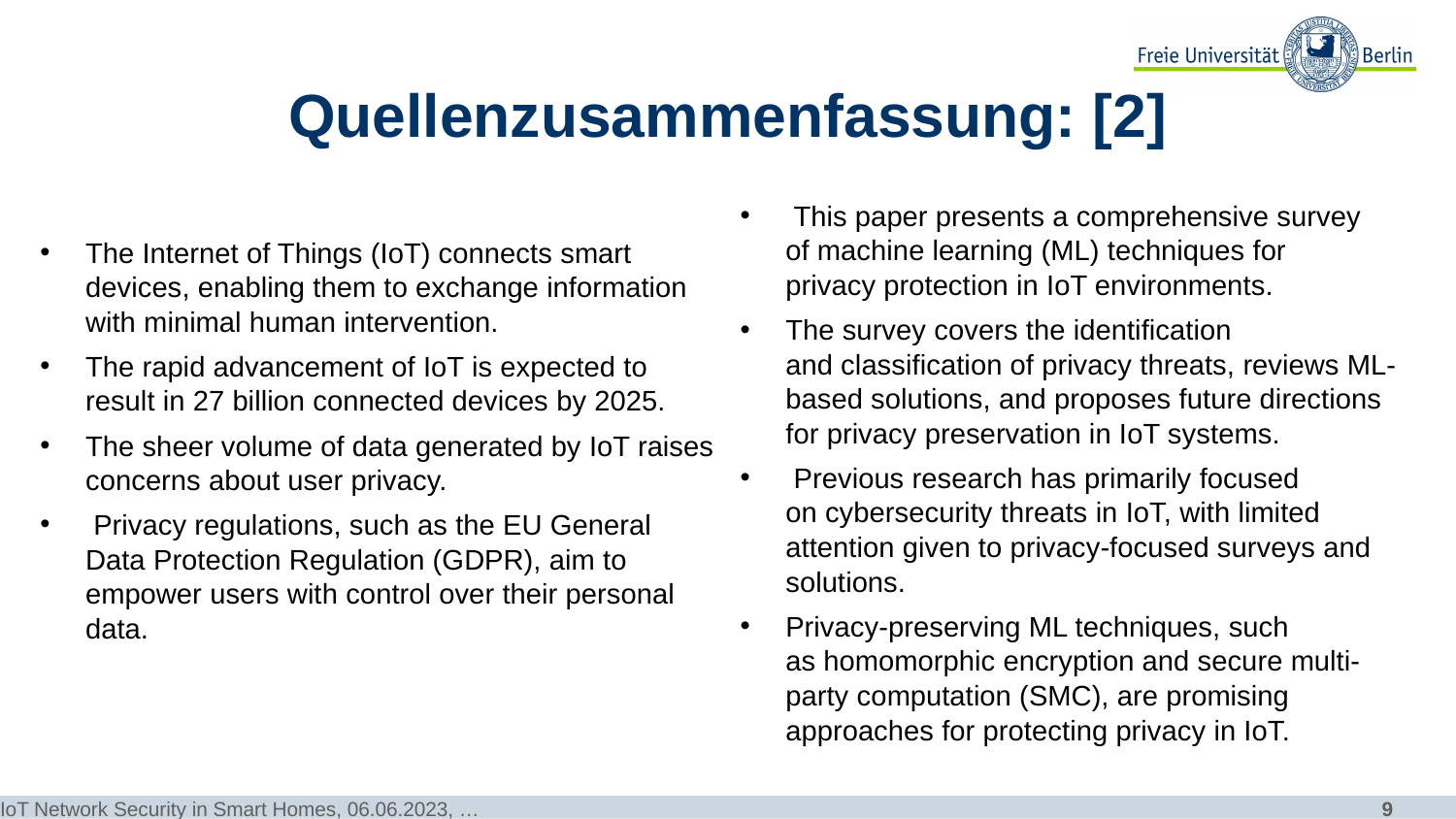

# Quellenzusammenfassung: [2]
 This paper presents a comprehensive survey of machine learning (ML) techniques for privacy protection in IoT environments.
The survey covers the identification and classification of privacy threats, reviews ML-based solutions, and proposes future directions for privacy preservation in IoT systems.
 Previous research has primarily focused on cybersecurity threats in IoT, with limited attention given to privacy-focused surveys and solutions.
Privacy-preserving ML techniques, such as homomorphic encryption and secure multi-party computation (SMC), are promising approaches for protecting privacy in IoT.
The Internet of Things (IoT) connects smart devices, enabling them to exchange information with minimal human intervention.
The rapid advancement of IoT is expected to result in 27 billion connected devices by 2025.
The sheer volume of data generated by IoT raises concerns about user privacy.
 Privacy regulations, such as the EU General Data Protection Regulation (GDPR), aim to empower users with control over their personal data.

IoT Network Security in Smart Homes, 06.06.2023, …